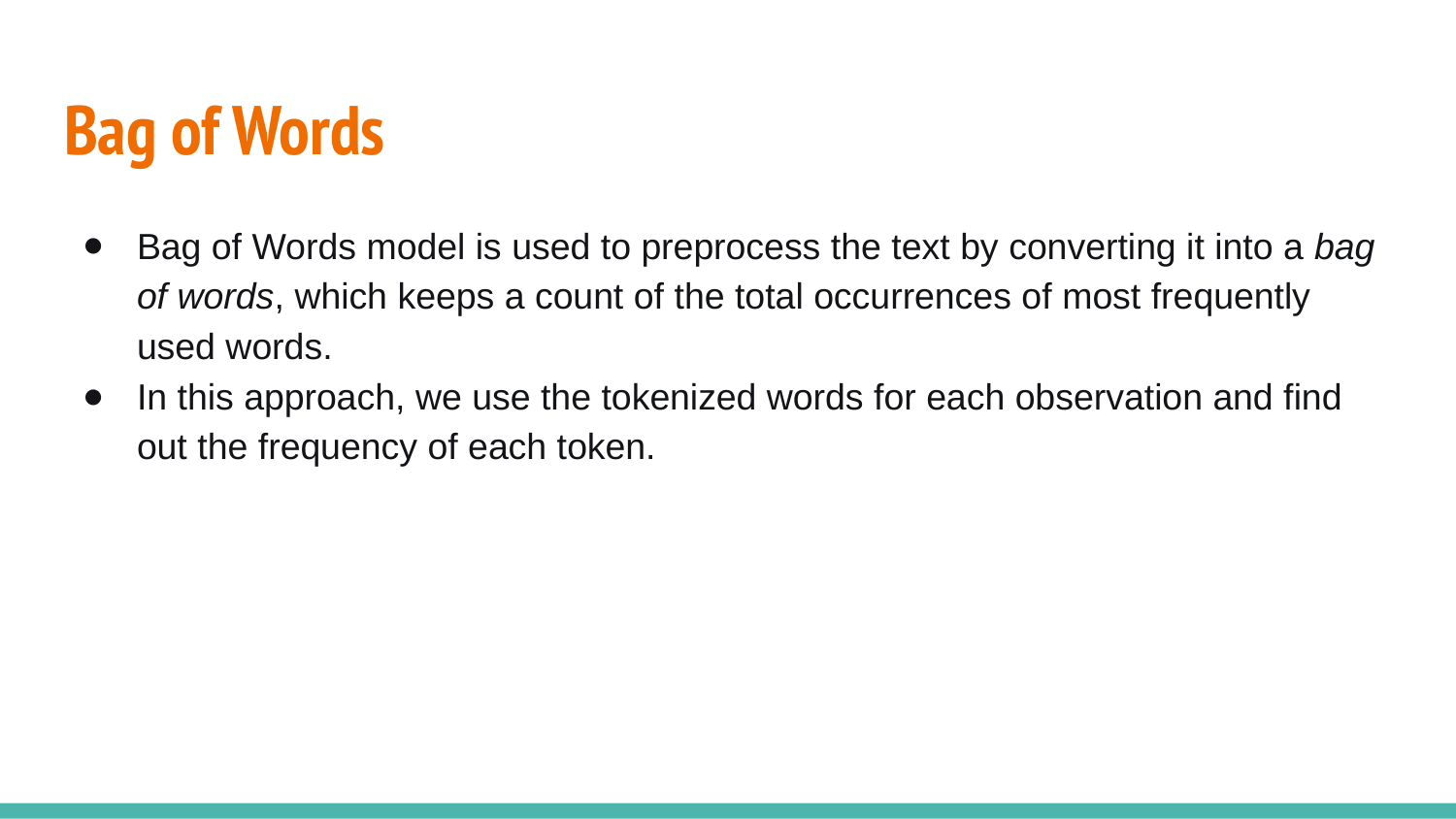

# Bag of Words
Bag of Words model is used to preprocess the text by converting it into a bag of words, which keeps a count of the total occurrences of most frequently used words.
In this approach, we use the tokenized words for each observation and find out the frequency of each token.